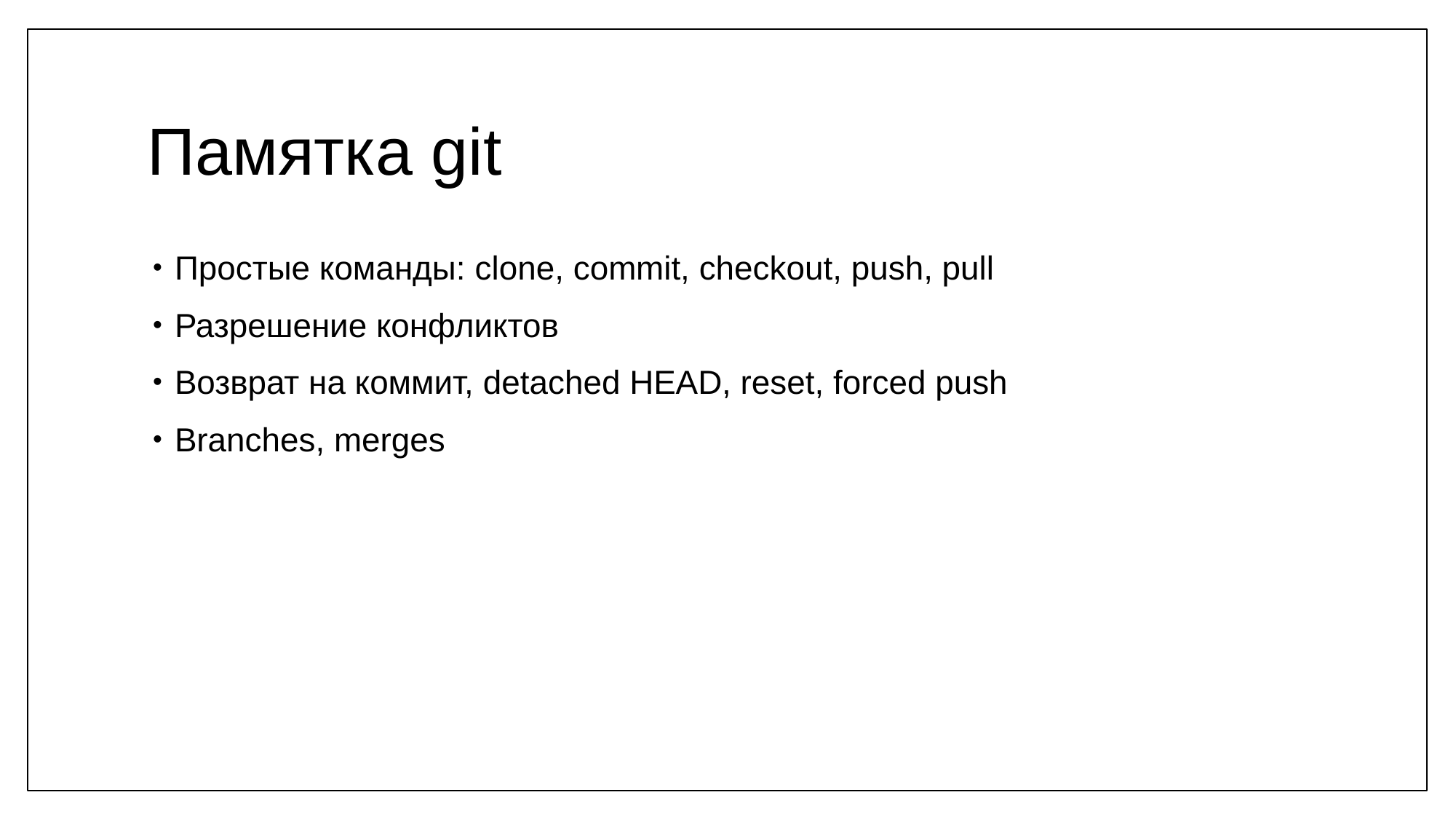

# Памятка git
Простые команды: clone, commit, checkout, push, pull
Разрешение конфликтов
Возврат на коммит, detached HEAD, reset, forced push
Branches, merges